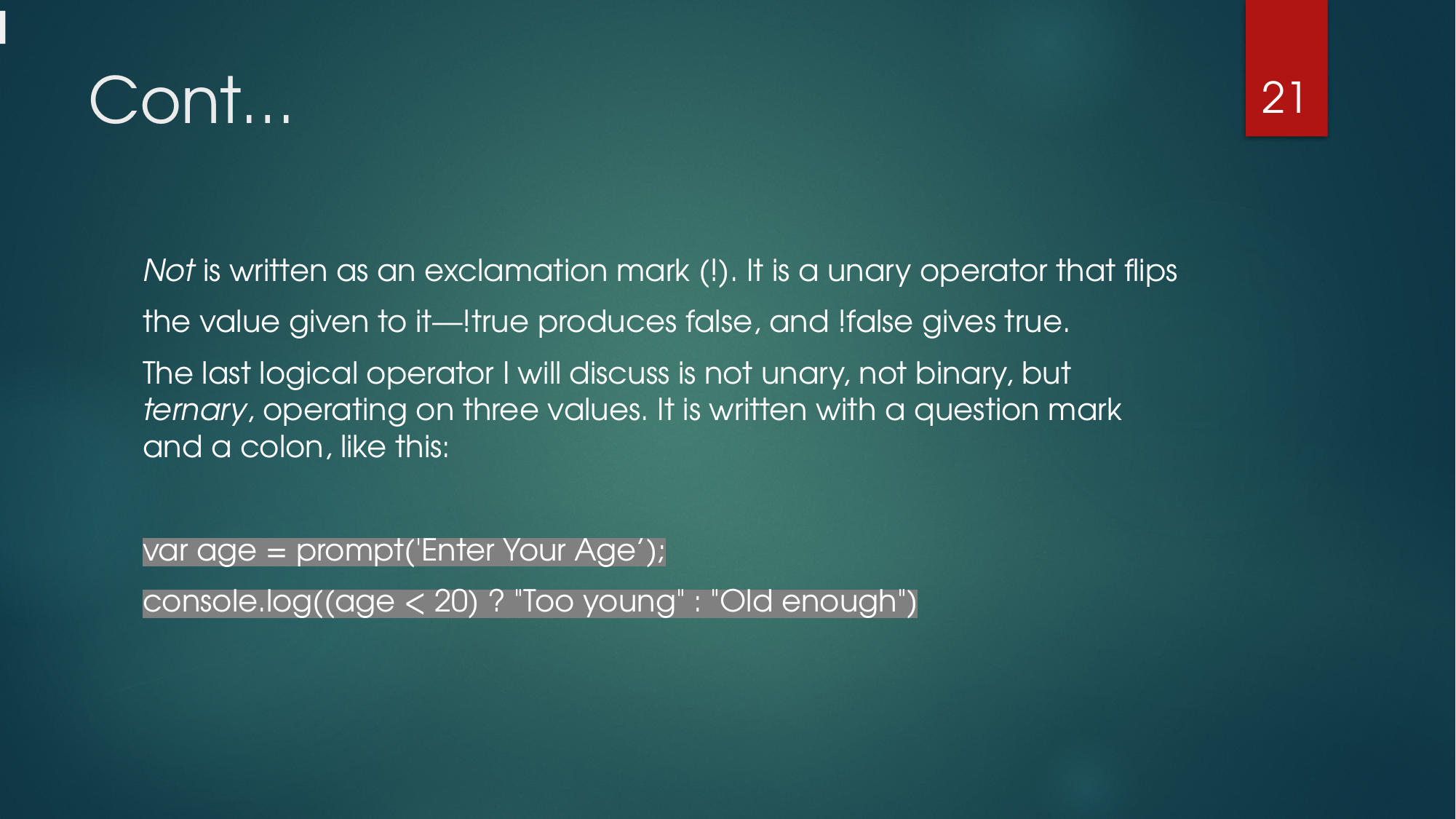

21
# Cont…
Not is written as an exclamation mark (!). It is a unary operator that flips
the value given to it—!true produces false, and !false gives true.
The last logical operator I will discuss is not unary, not binary, but ternary, operating on three values. It is written with a question mark and a colon, like this:

var age = prompt('Enter Your Age’);
console.log((age < 20) ? "Too young" : "Old enough")